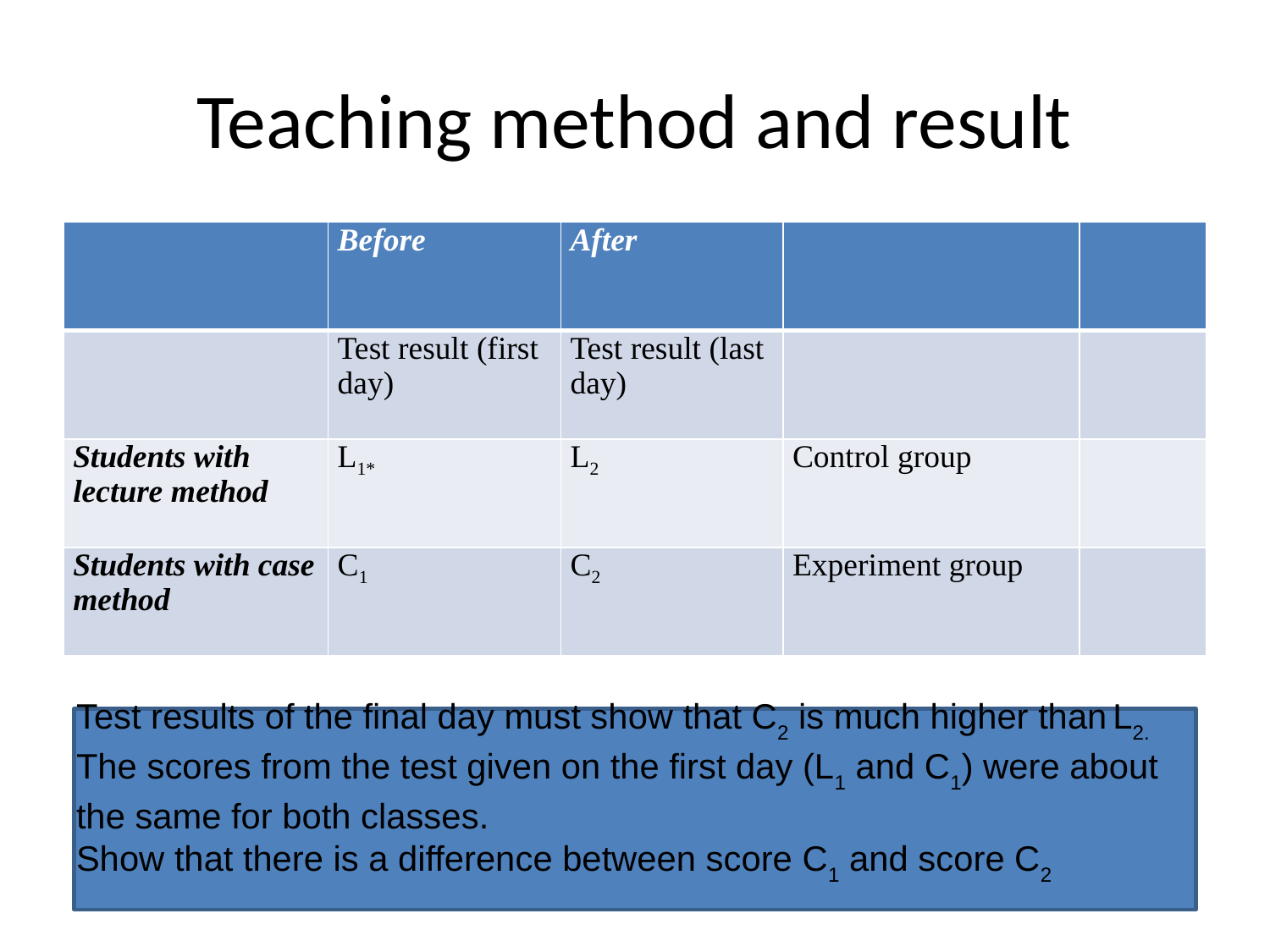

# Teaching method and result
|  | Before | After |  |  |
| --- | --- | --- | --- | --- |
|  | Test result (first day) | Test result (last day) |  |  |
| Students with lecture method | L1\* | L2 | Control group |  |
| Students with case method | C1 | C2 | Experiment group |  |
Test results of the final day must show that C2 is much higher than L2.
The scores from the test given on the first day (L1 and C1) were about the same for both classes.
Show that there is a difference between score C1 and score C2